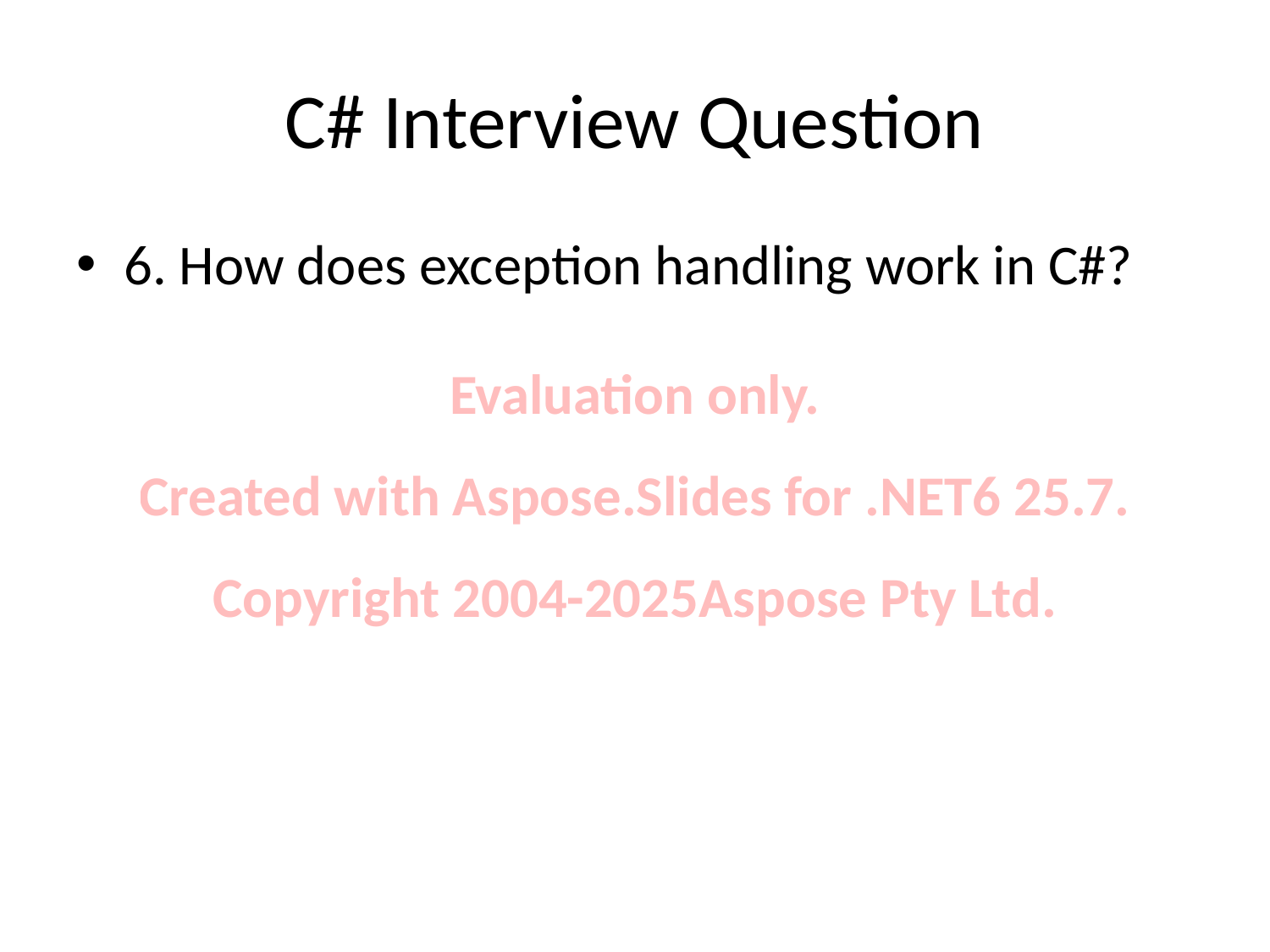

# C# Interview Question
6. How does exception handling work in C#?
Evaluation only.
Created with Aspose.Slides for .NET6 25.7.
Copyright 2004-2025Aspose Pty Ltd.
Evaluation only.
Created with Aspose.Slides for .NET6 25.7.
Copyright 2004-2025Aspose Pty Ltd.